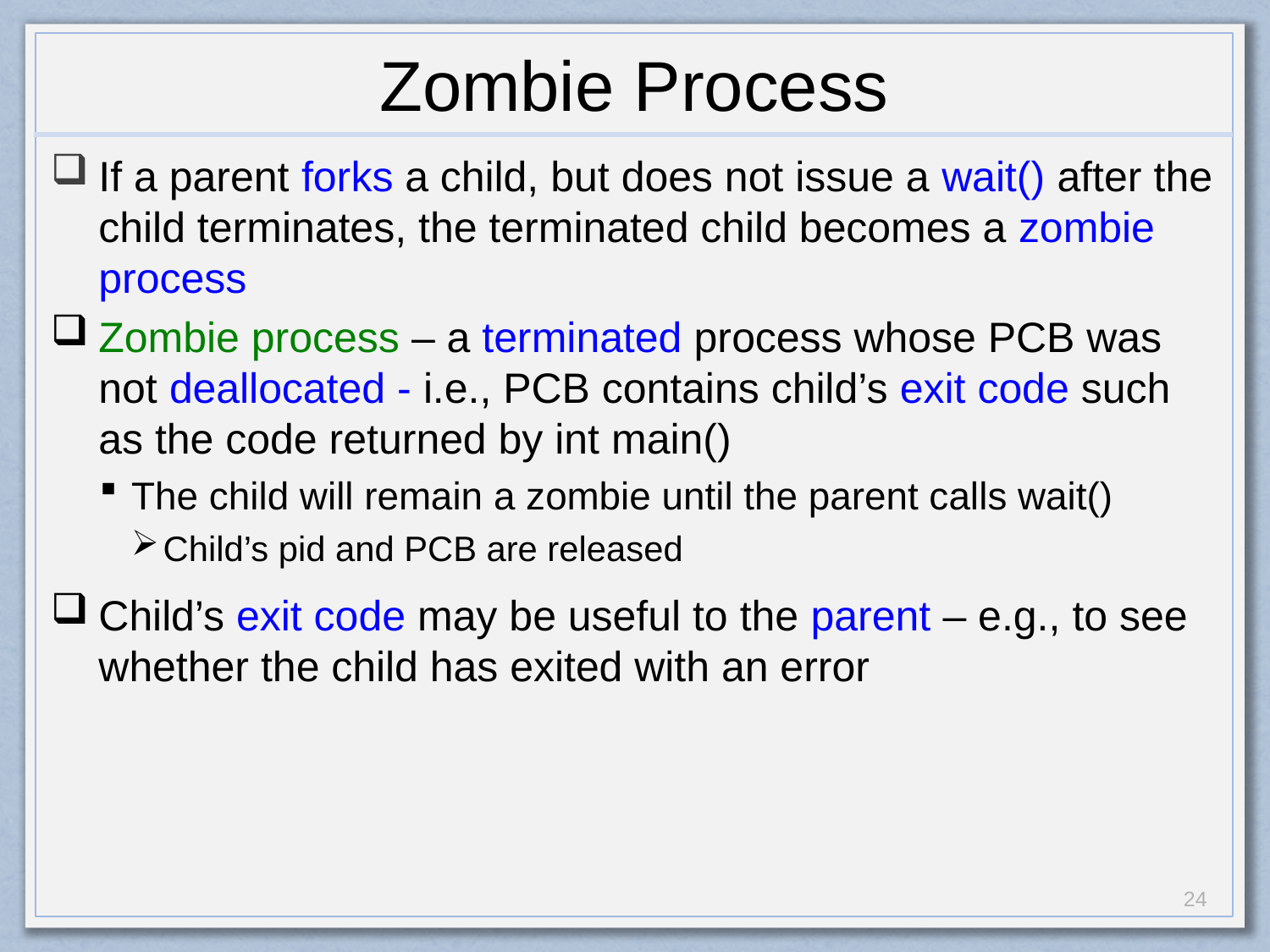

# Zombie Process
If a parent forks a child, but does not issue a wait() after the child terminates, the terminated child becomes a zombie process
Zombie process – a terminated process whose PCB was not deallocated - i.e., PCB contains child’s exit code such as the code returned by int main()
The child will remain a zombie until the parent calls wait()
Child’s pid and PCB are released

Child’s exit code may be useful to the parent – e.g., to see whether the child has exited with an error
24